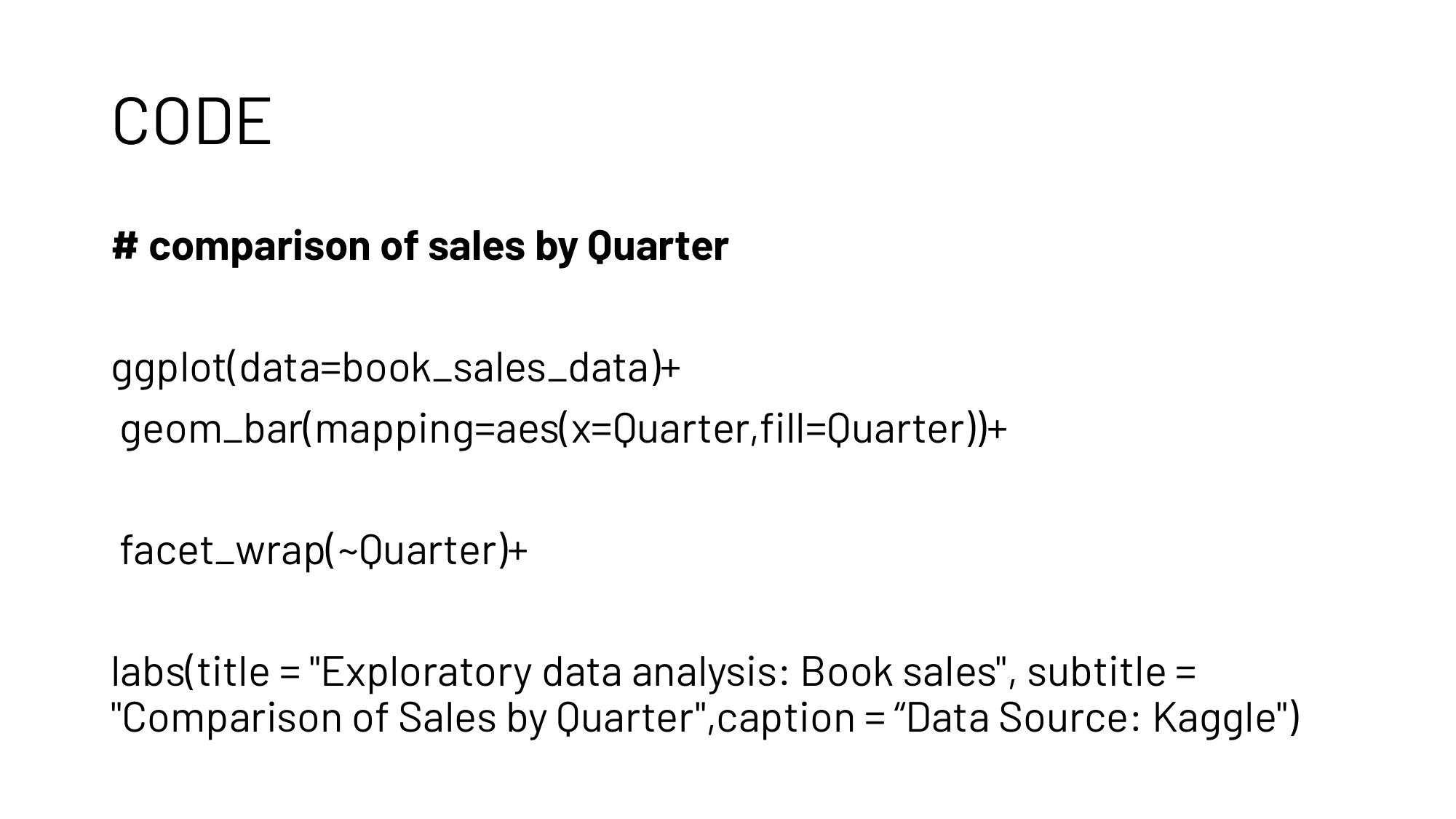

# CODE
# comparison of sales by Quarter

ggplot(data=book_sales_data)+
 geom_bar(mapping=aes(x=Quarter,fill=Quarter))+

 facet_wrap(~Quarter)+

labs(title = "Exploratory data analysis: Book sales", subtitle = "Comparison of Sales by Quarter",caption = “Data Source: Kaggle")